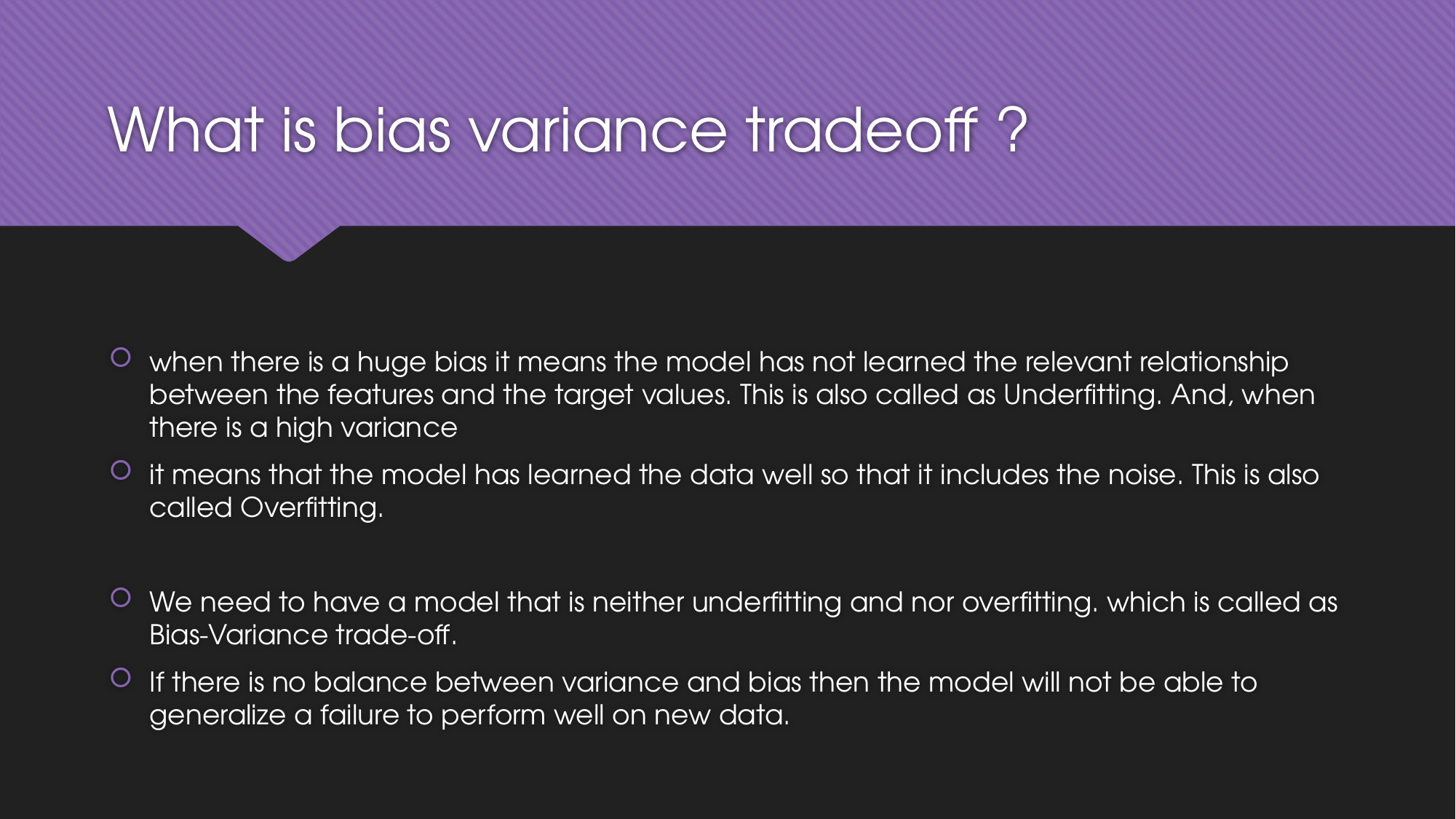

# What is bias variance tradeoff ?
when there is a huge bias it means the model has not learned the relevant relationship between the features and the target values. This is also called as Underfitting. And, when there is a high variance
it means that the model has learned the data well so that it includes the noise. This is also called Overfitting.

We need to have a model that is neither underfitting and nor overfitting. which is called as Bias-Variance trade-off.
If there is no balance between variance and bias then the model will not be able to generalize a failure to perform well on new data.